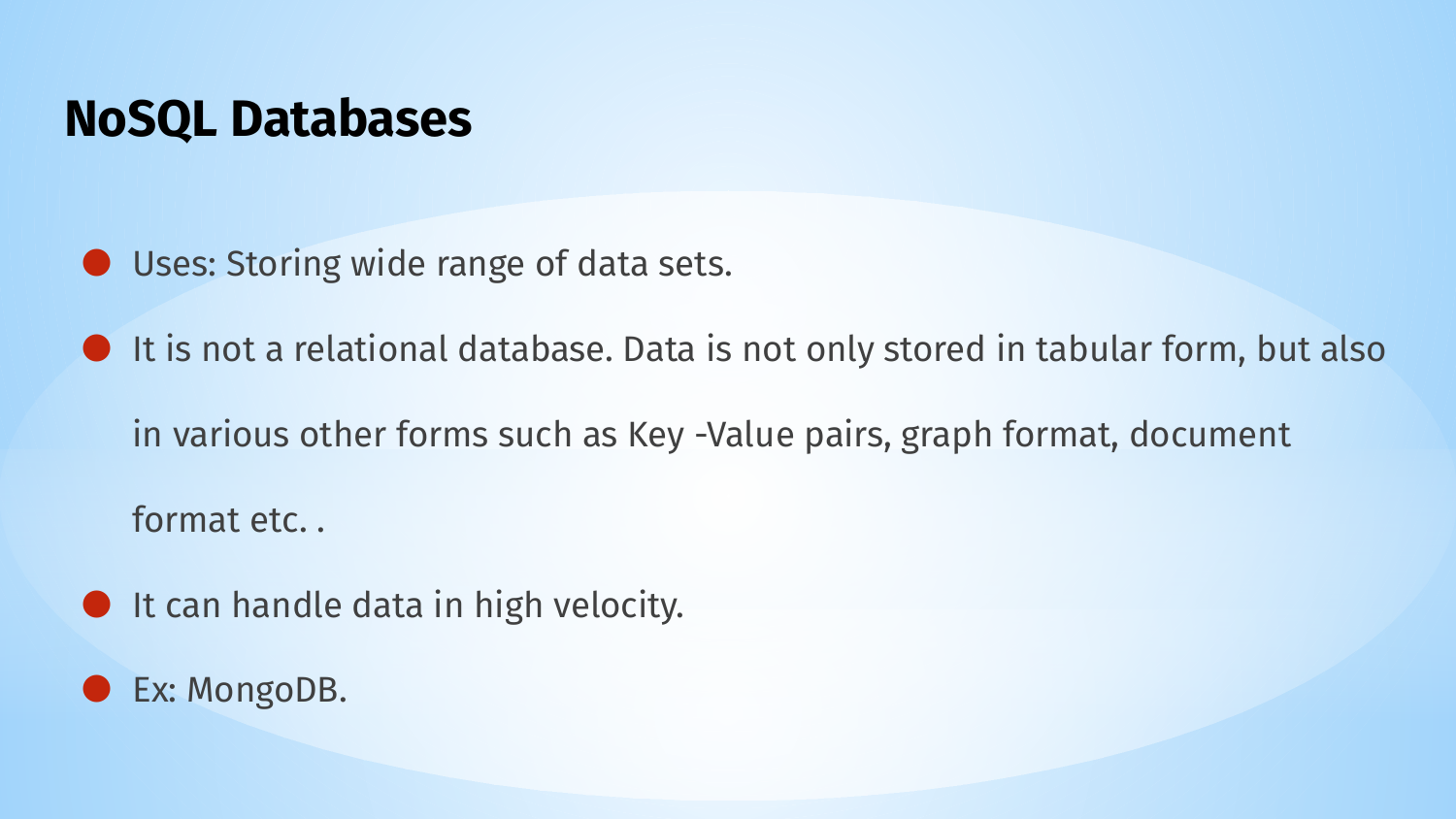

# NoSQL Databases
Uses: Storing wide range of data sets.
It is not a relational database. Data is not only stored in tabular form, but also in various other forms such as Key -Value pairs, graph format, document format etc. .
It can handle data in high velocity.
Ex: MongoDB.